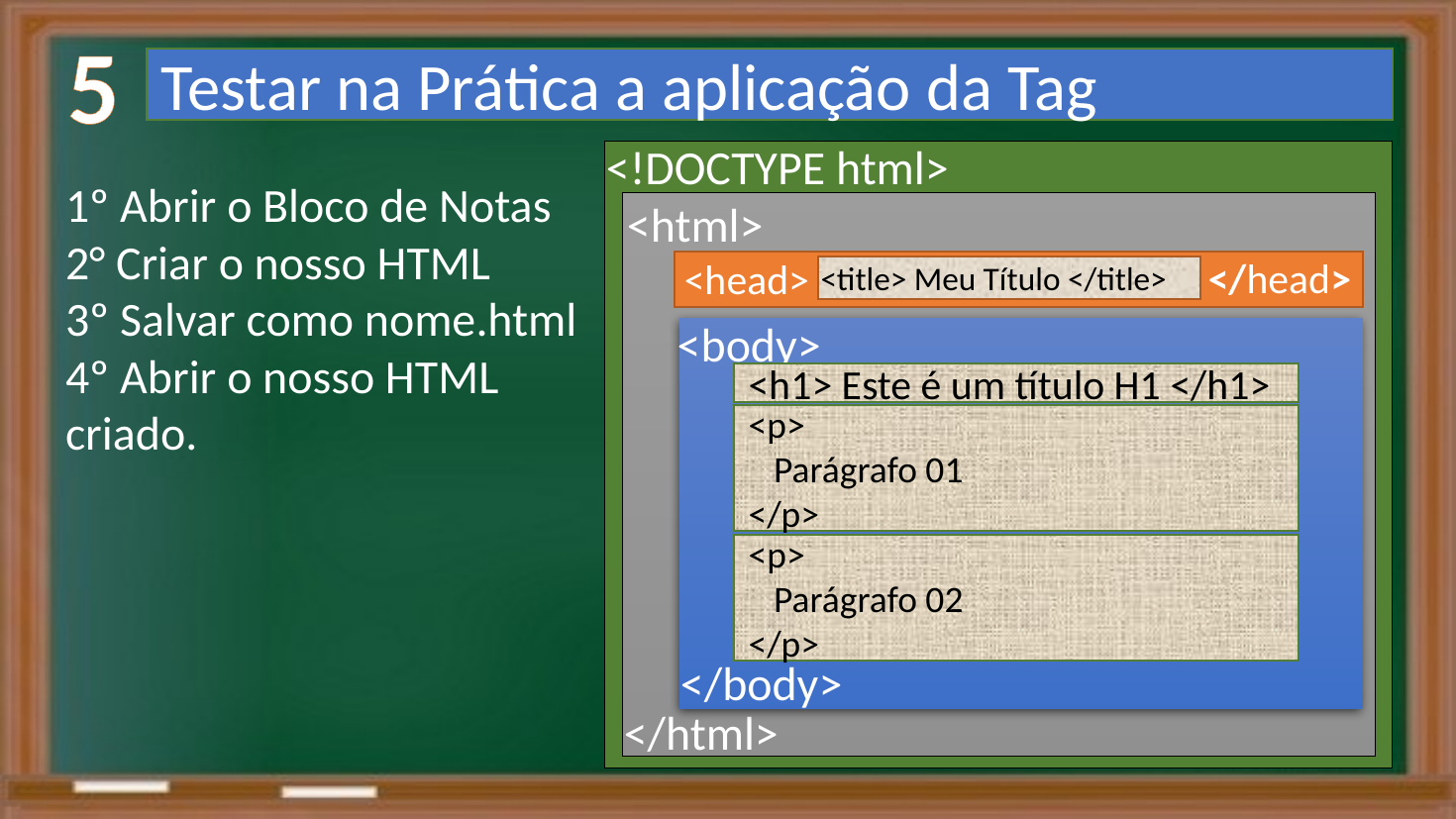

5
Testar na Prática a aplicação da Tag
<!DOCTYPE html>

1º Abrir o Bloco de Notas
2° Criar o nosso HTML
3º Salvar como nome.html
4º Abrir o nosso HTML criado.
<html>

</head>
<head>
<title> Meu Título </title>

<body>

<h1> Este é um título H1 </h1>
<p>
   Parágrafo 01
</p>
<p>
   Parágrafo 02
</p>
</body>
</html>